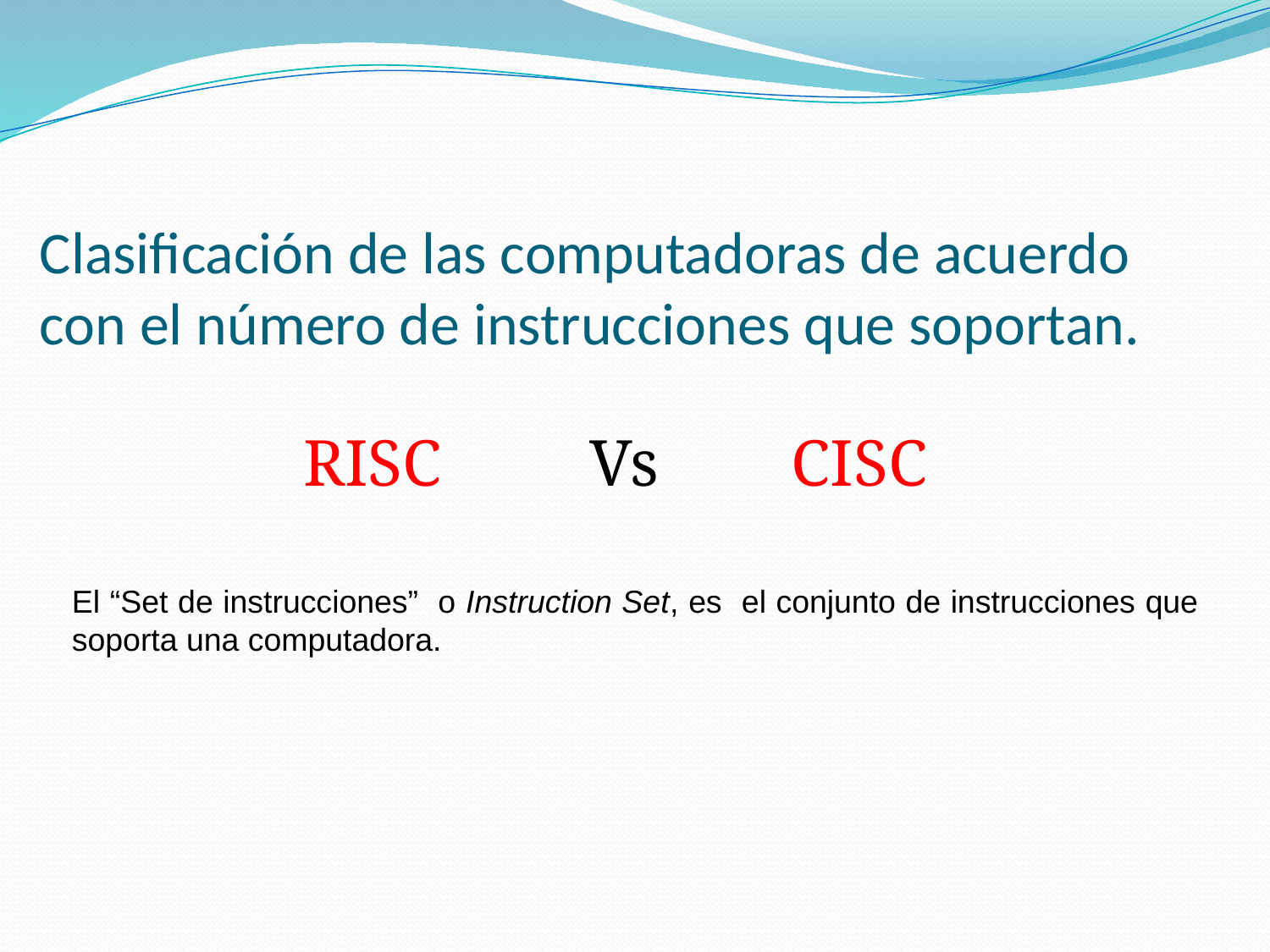

# Clasificación de las computadoras de acuerdo con el número de instrucciones que soportan.
RISC         Vs        CISC
El “Set de instrucciones”  o Instruction Set, es  el conjunto de instrucciones que soporta una computadora.